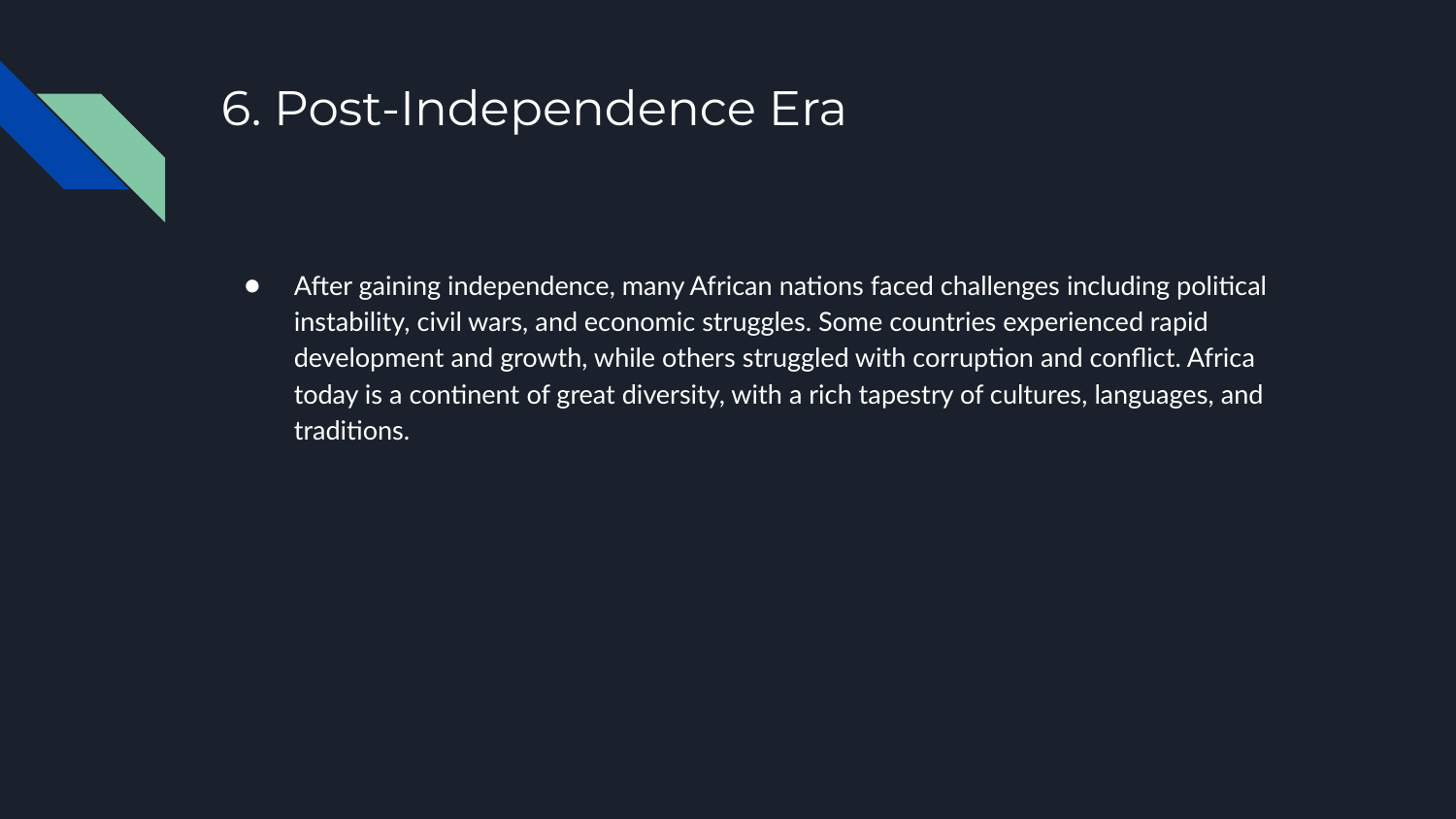

# 6. Post-Independence Era
After gaining independence, many African nations faced challenges including political instability, civil wars, and economic struggles. Some countries experienced rapid development and growth, while others struggled with corruption and conflict. Africa today is a continent of great diversity, with a rich tapestry of cultures, languages, and traditions.